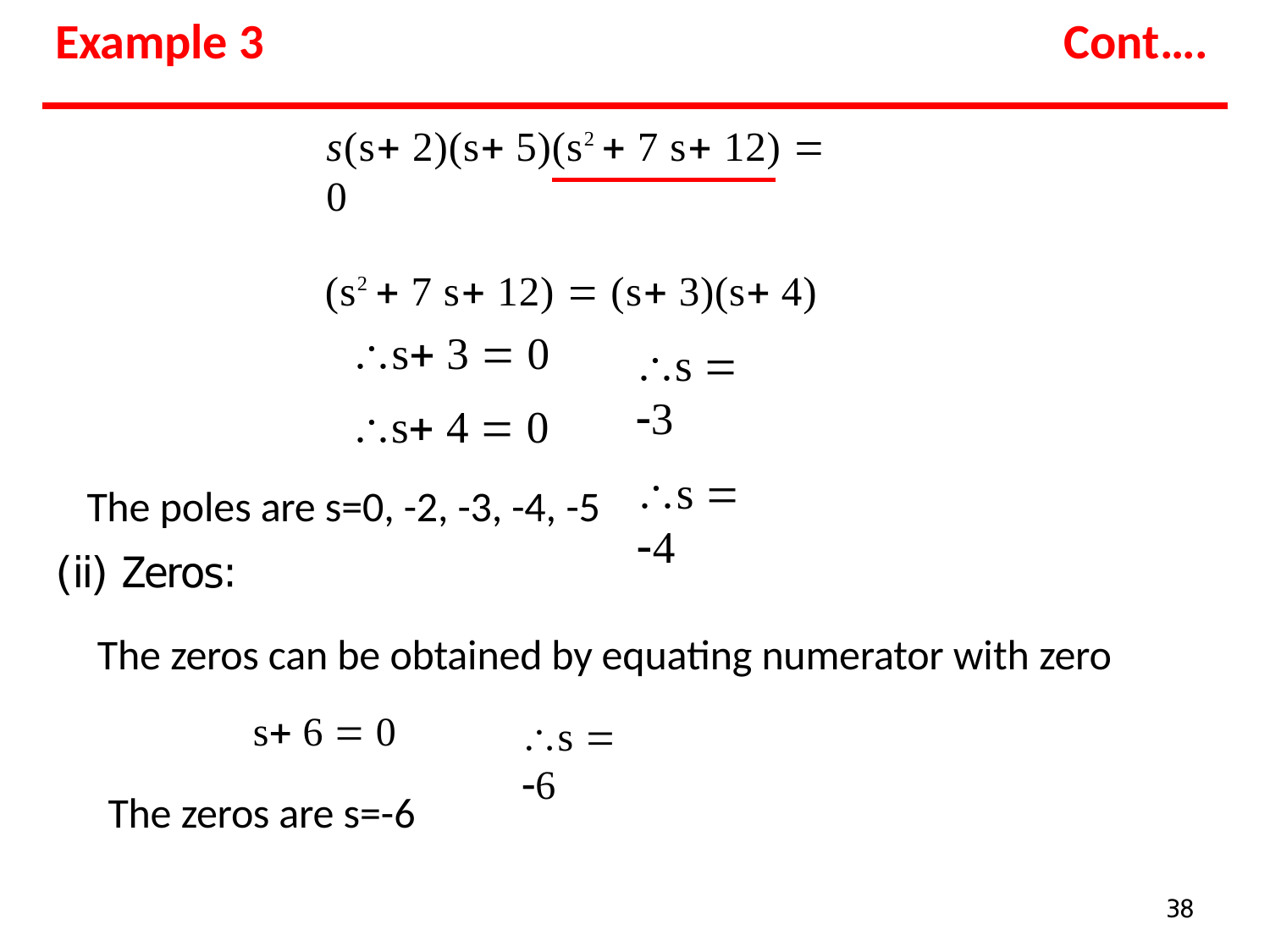

# Example 3
Cont….

s(s+ 2)(s+ 5)(s2 + 7 s+ 12) = 0
(s2 + 7 s+ 12) = (s+ 3)(s+ 4)

∴s+ 3 = 0
∴s+ 4 = 0
The poles are s=0, -2, -3, -4, -5
(ii) Zeros:
∴s = −3
∴s = −4
The zeros can be obtained by equating numerator with zero
s+ 6 = 0
The zeros are s=-6
∴s = −6
38